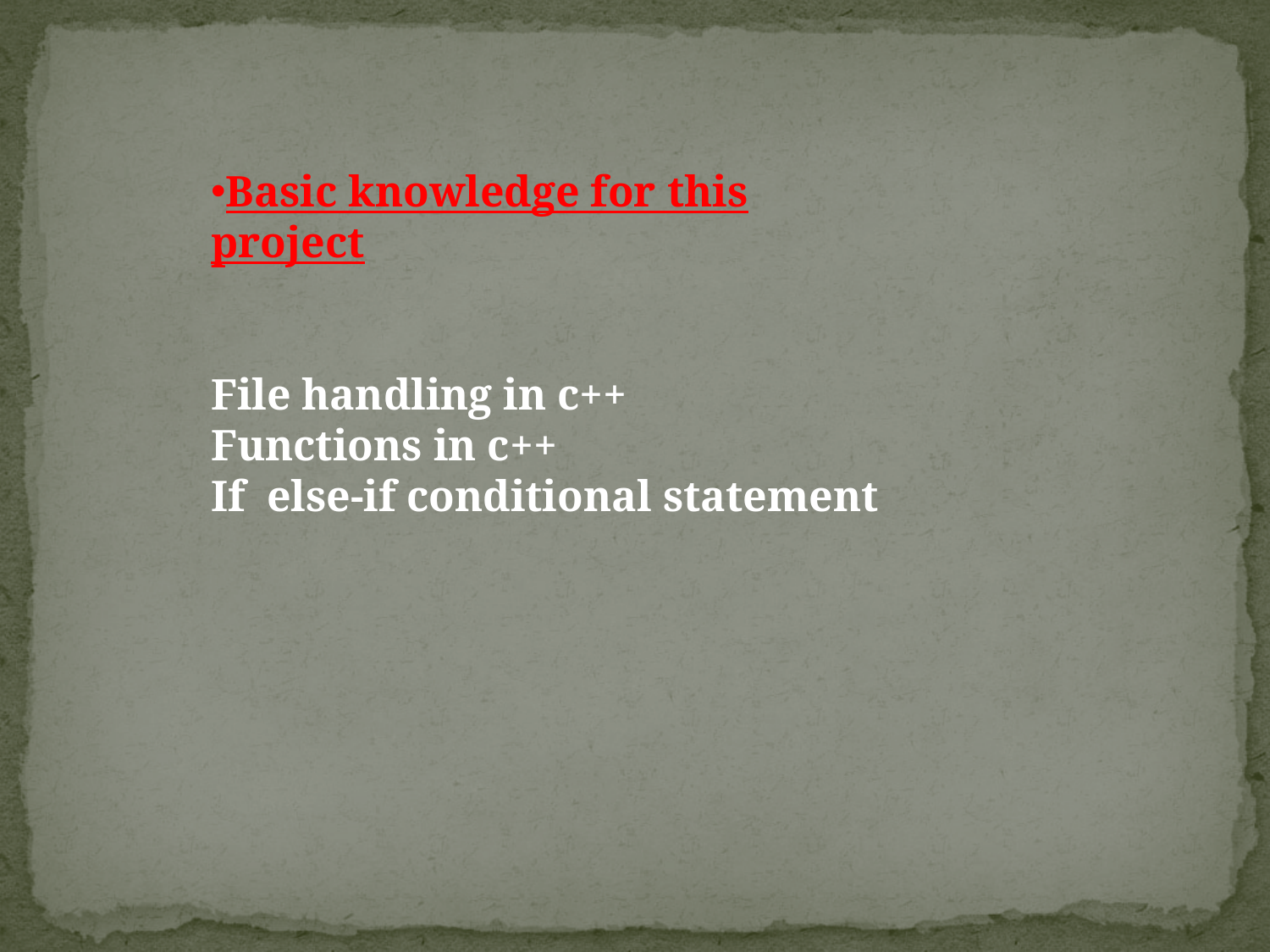

Basic knowledge for this project

File handling in c++
Functions in c++
If  else-if conditional statement